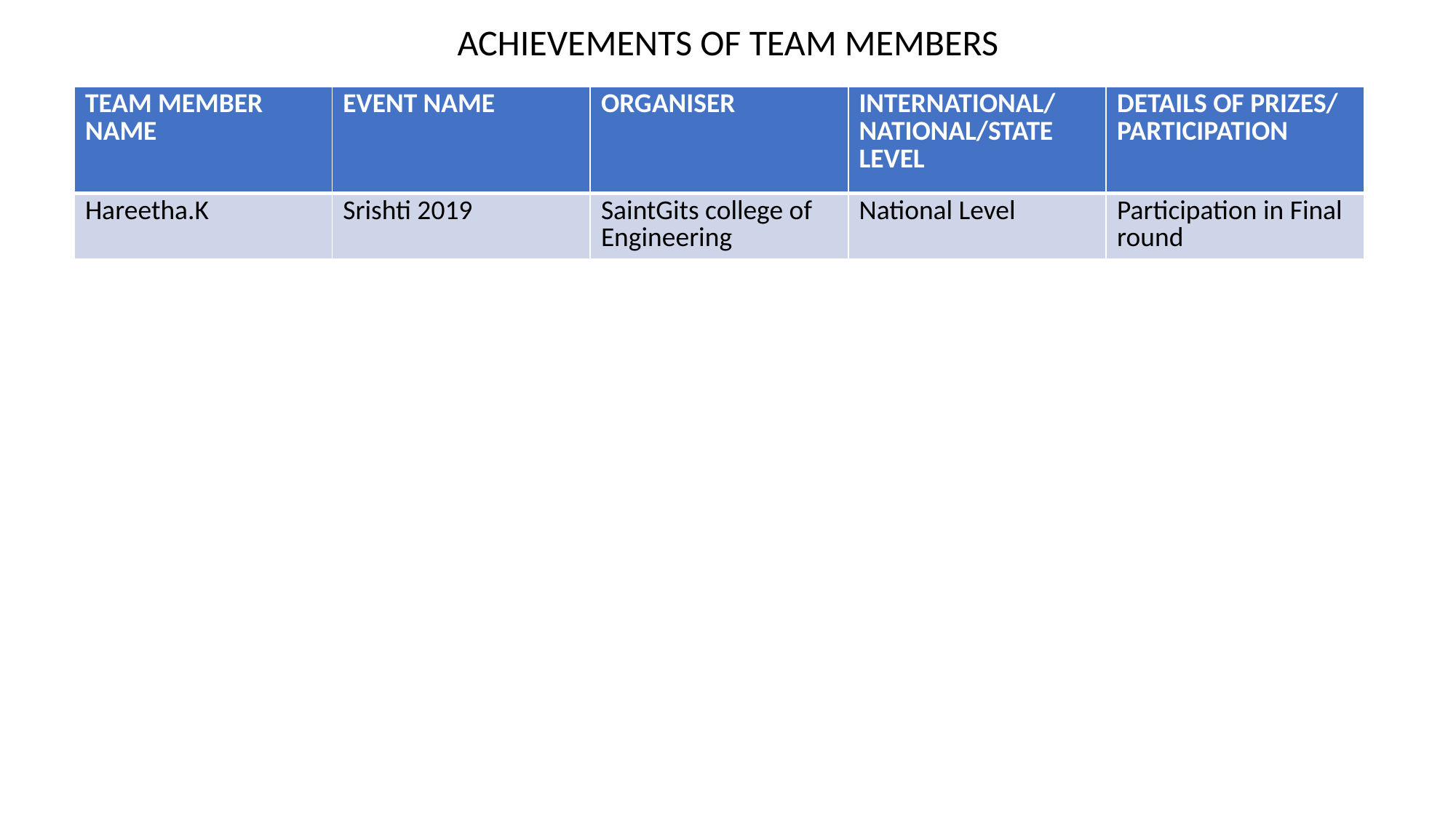

ACHIEVEMENTS OF TEAM MEMBERS
| TEAM MEMBER NAME | EVENT NAME | ORGANISER | INTERNATIONAL/ NATIONAL/STATE LEVEL | DETAILS OF PRIZES/ PARTICIPATION |
| --- | --- | --- | --- | --- |
| Hareetha.K | Srishti 2019 | SaintGits college of Engineering | National Level | Participation in Final round |